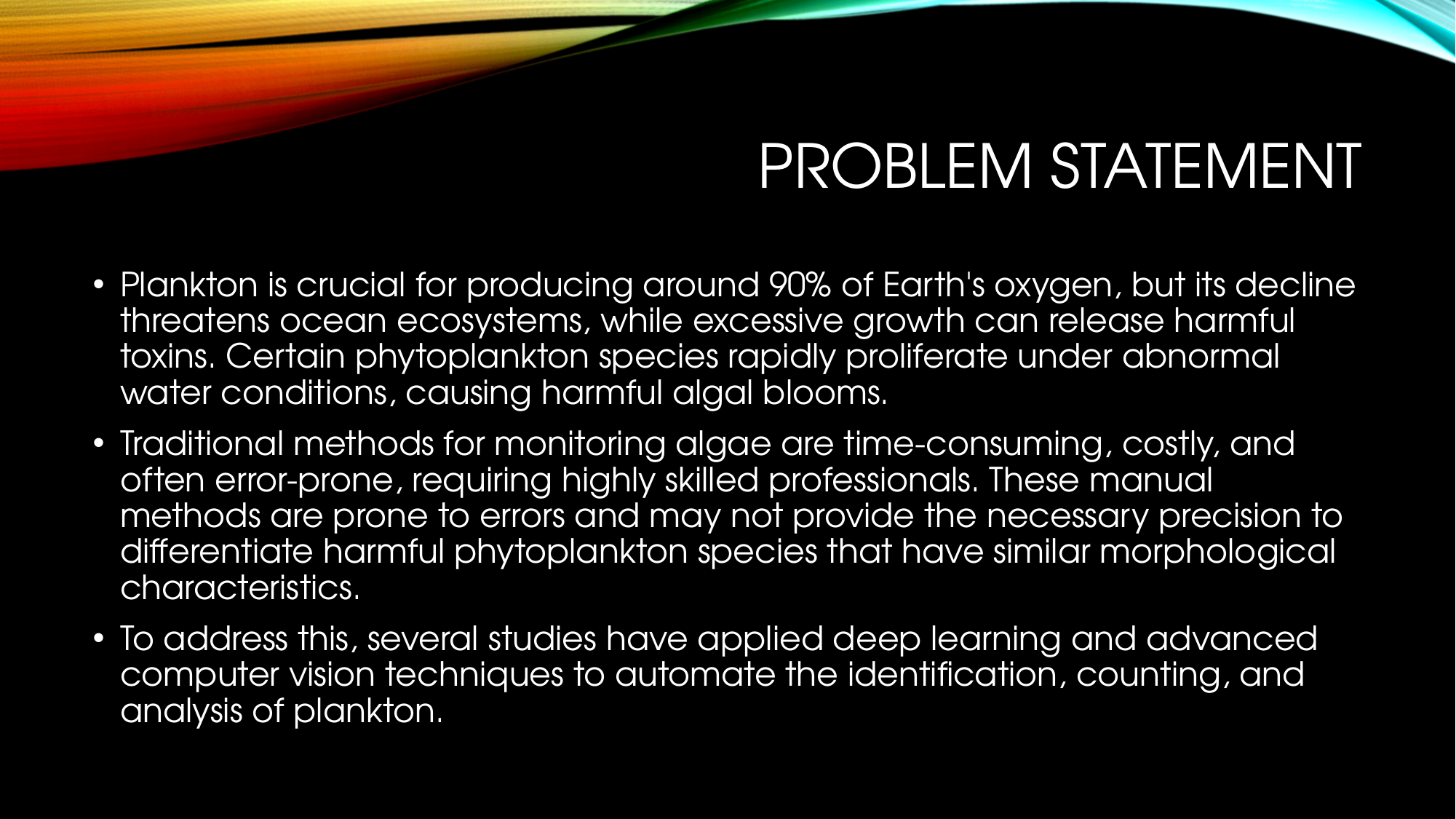

# Problem statement
Plankton is crucial for producing around 90% of Earth's oxygen, but its decline threatens ocean ecosystems, while excessive growth can release harmful toxins. Certain phytoplankton species rapidly proliferate under abnormal water conditions, causing harmful algal blooms.
Traditional methods for monitoring algae are time-consuming, costly, and often error-prone, requiring highly skilled professionals. These manual methods are prone to errors and may not provide the necessary precision to differentiate harmful phytoplankton species that have similar morphological characteristics.
To address this, several studies have applied deep learning and advanced computer vision techniques to automate the identification, counting, and analysis of plankton.